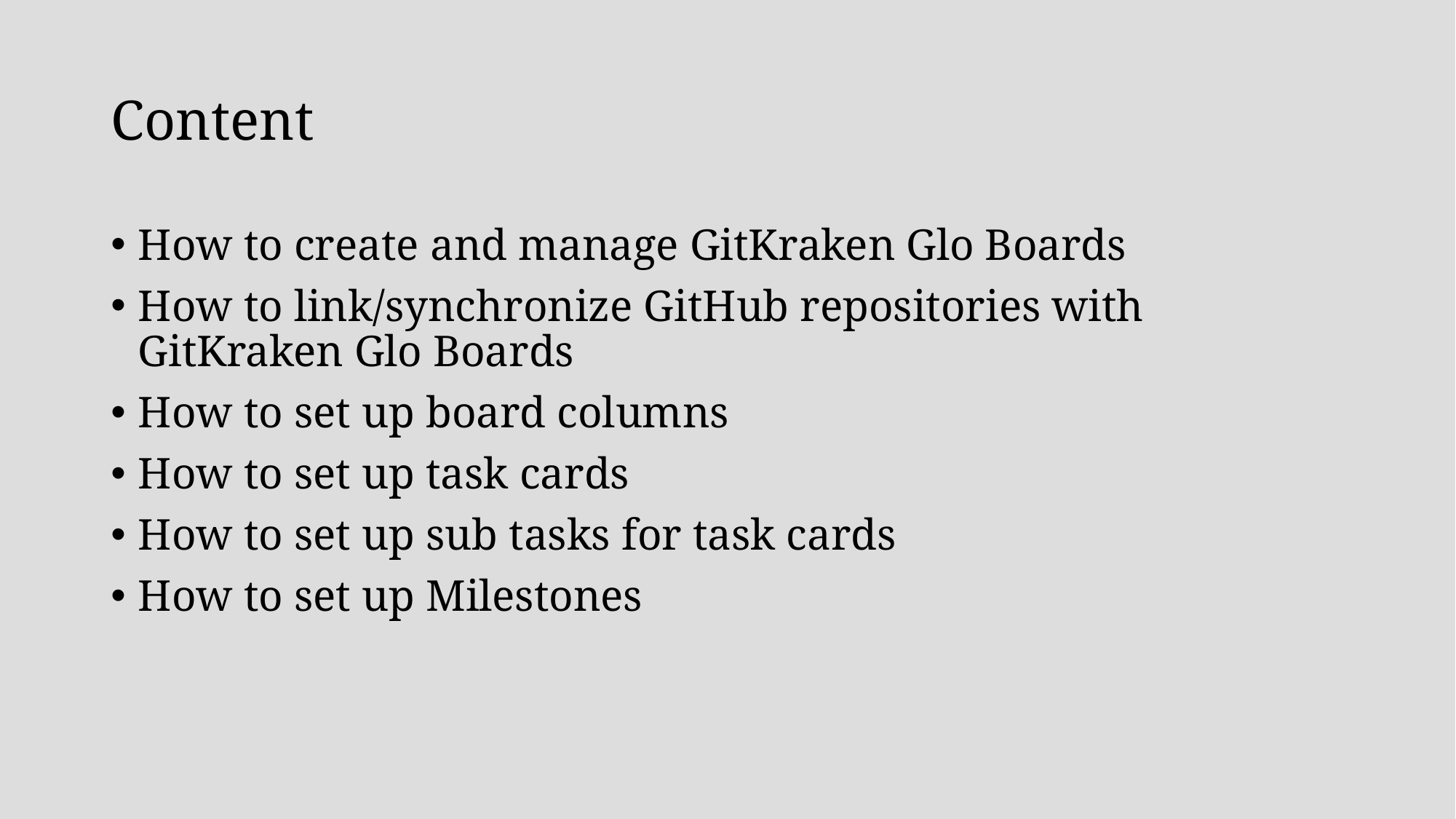

# Content
How to create and manage GitKraken Glo Boards
How to link/synchronize GitHub repositories with GitKraken Glo Boards
How to set up board columns
How to set up task cards
How to set up sub tasks for task cards
How to set up Milestones